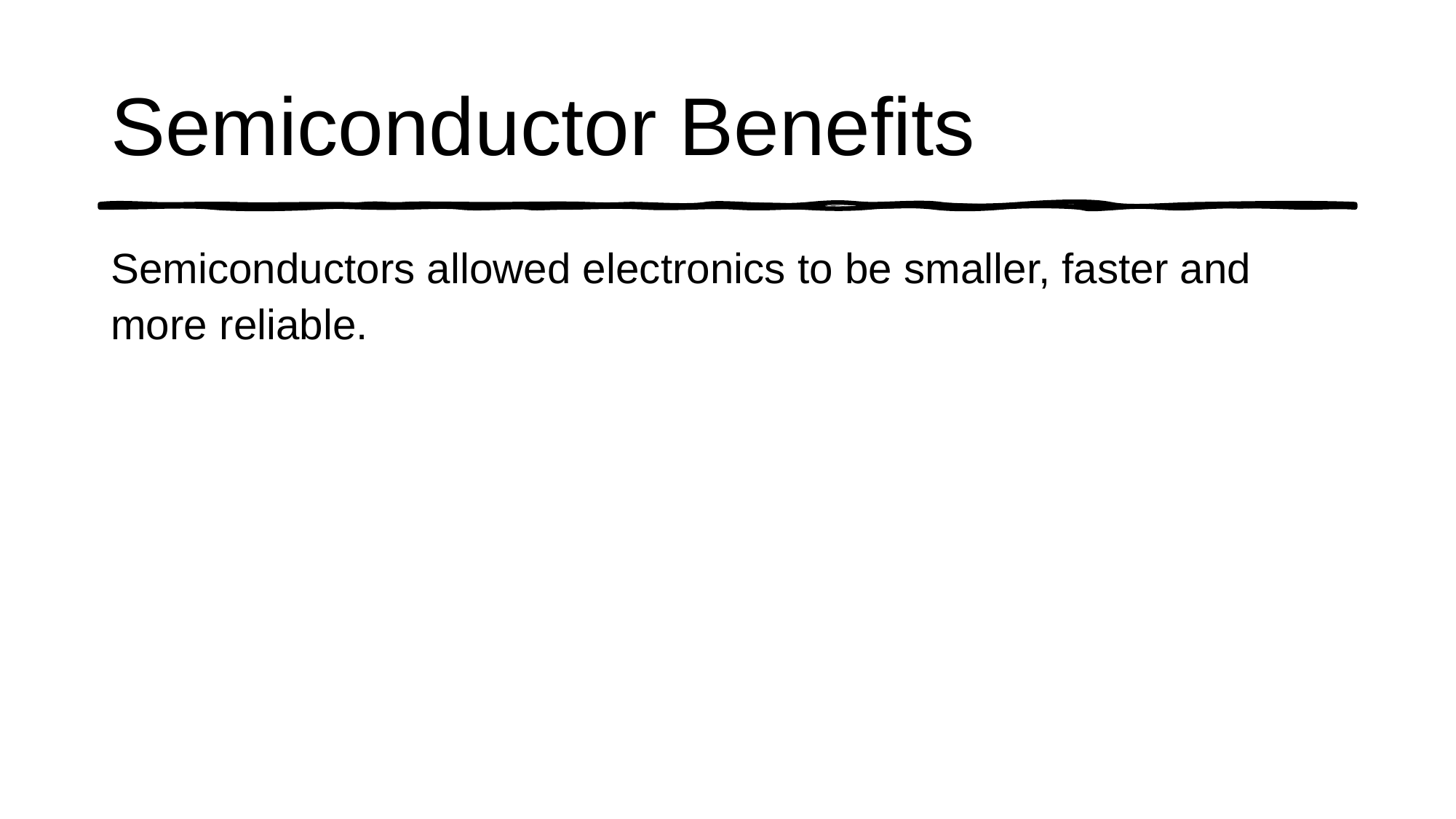

# Semiconductor Benefits
Semiconductors allowed electronics to be smaller, faster and more reliable.